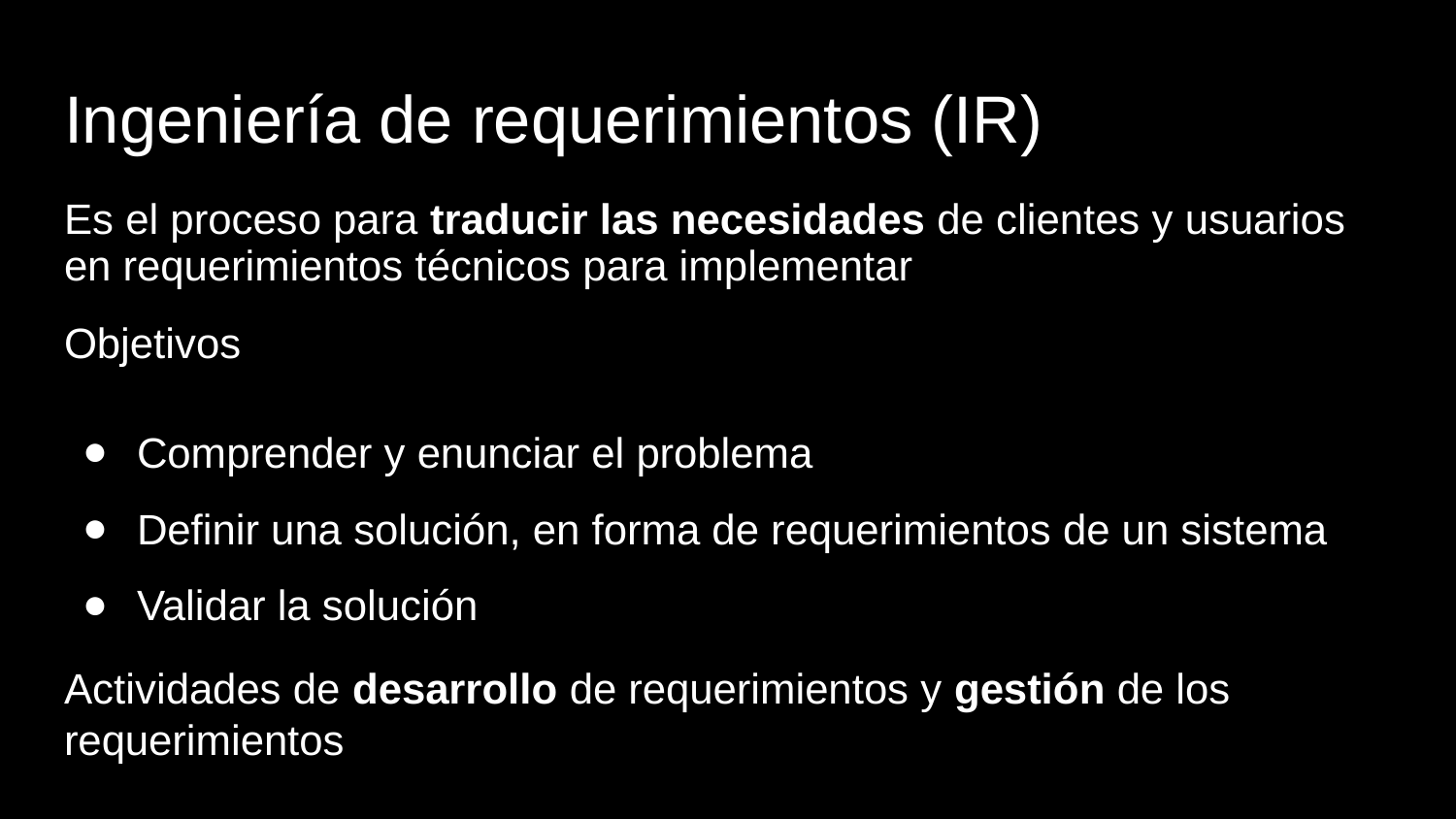

# Ingeniería de requerimientos (IR)
Es el proceso para traducir las necesidades de clientes y usuarios en requerimientos técnicos para implementar
Objetivos
Comprender y enunciar el problema
Definir una solución, en forma de requerimientos de un sistema
Validar la solución
Actividades de desarrollo de requerimientos y gestión de los requerimientos